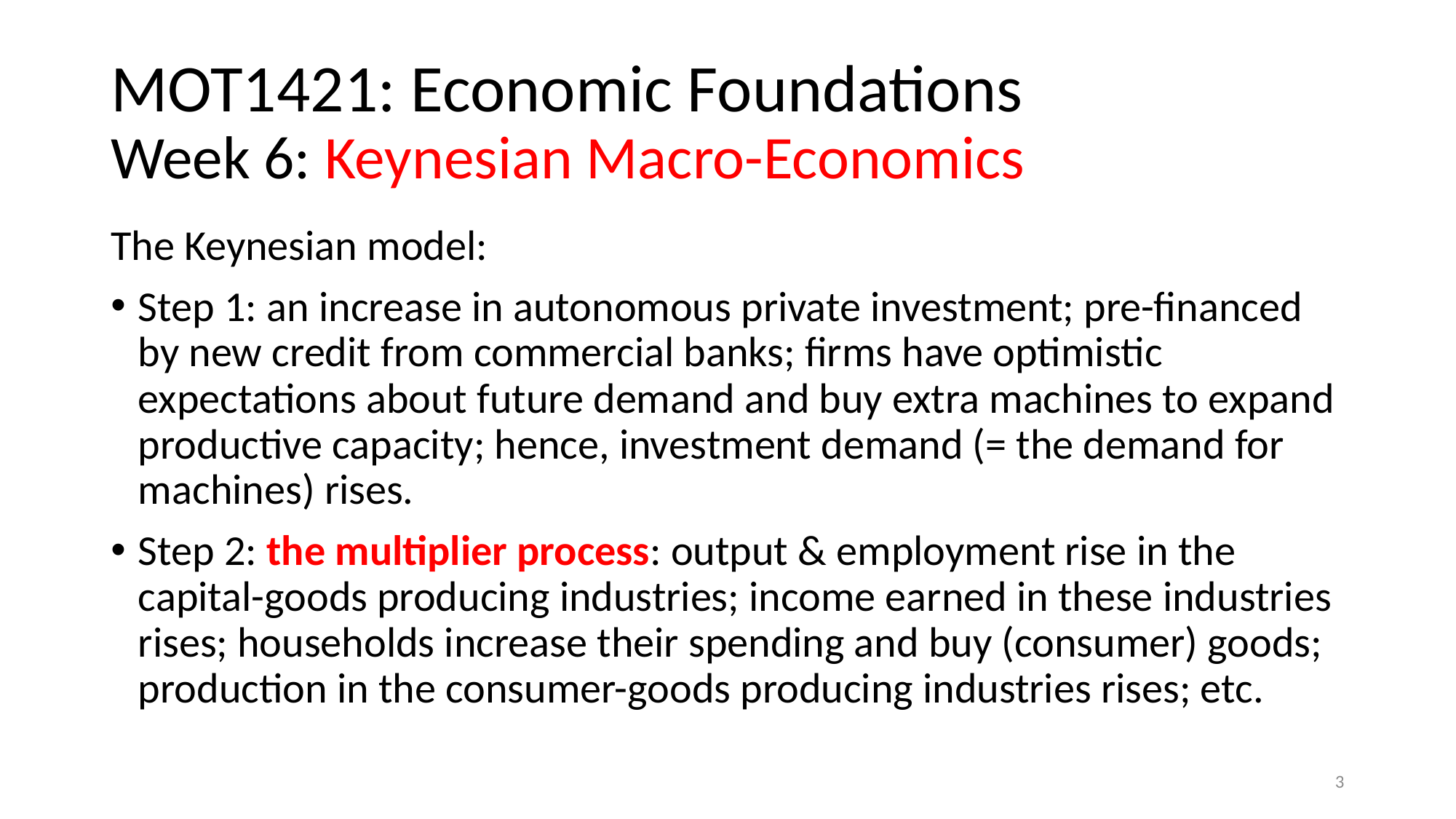

# MOT1421: Economic Foundations Week 6: Keynesian Macro-Economics
The Keynesian model:
Step 1: an increase in autonomous private investment; pre-financed by new credit from commercial banks; firms have optimistic expectations about future demand and buy extra machines to expand productive capacity; hence, investment demand (= the demand for machines) rises.
Step 2: the multiplier process: output & employment rise in the capital-goods producing industries; income earned in these industries rises; households increase their spending and buy (consumer) goods; production in the consumer-goods producing industries rises; etc.
3